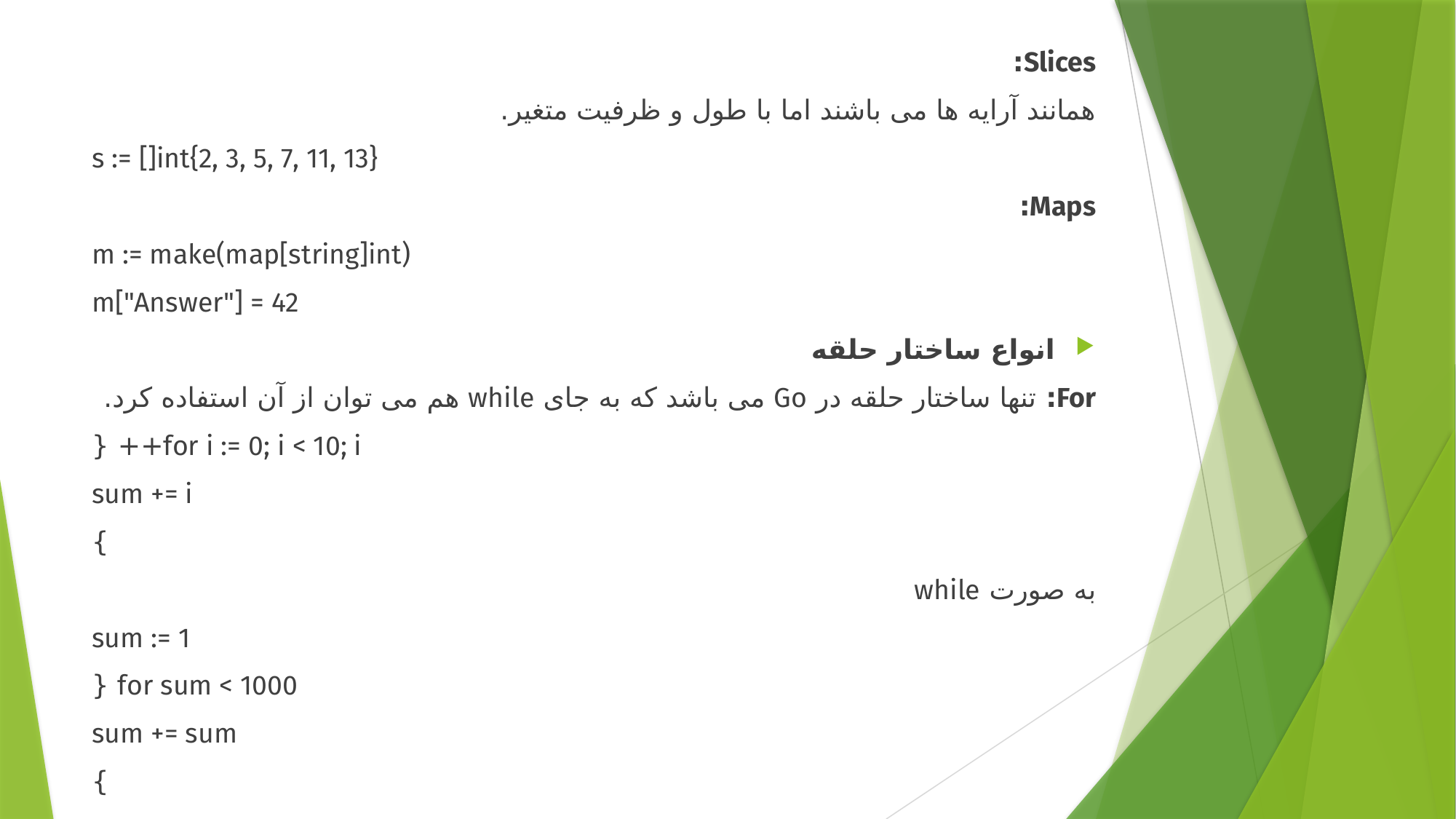

Slices:
همانند آرایه ها می باشند اما با طول و ظرفیت متغیر.
s := []int{2, 3, 5, 7, 11, 13}
Maps:
m := make(map[string]int)
	m["Answer"] = 42
انواع ساختار حلقه
For: تنها ساختار حلقه در Go می باشد که به جای while هم می توان از آن استفاده کرد.
for i := 0; i < 10; i++ {
		sum += i
	}
به صورت while
sum := 1
	for sum < 1000 {
		sum += sum
	}